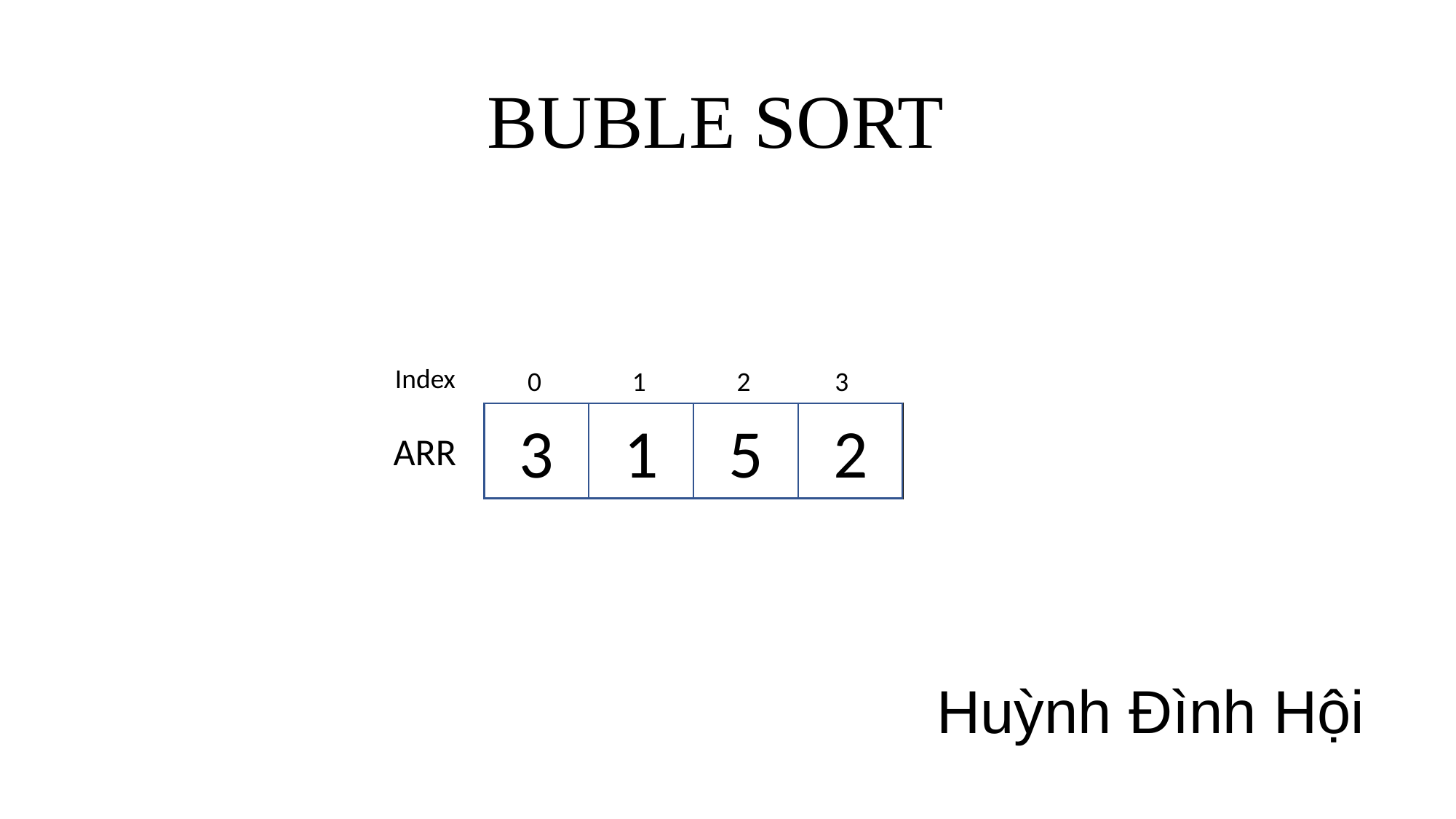

BUBLE SORT
Index
0
1
2
3
3

1
5
2
ARR
Huỳnh Đình Hội